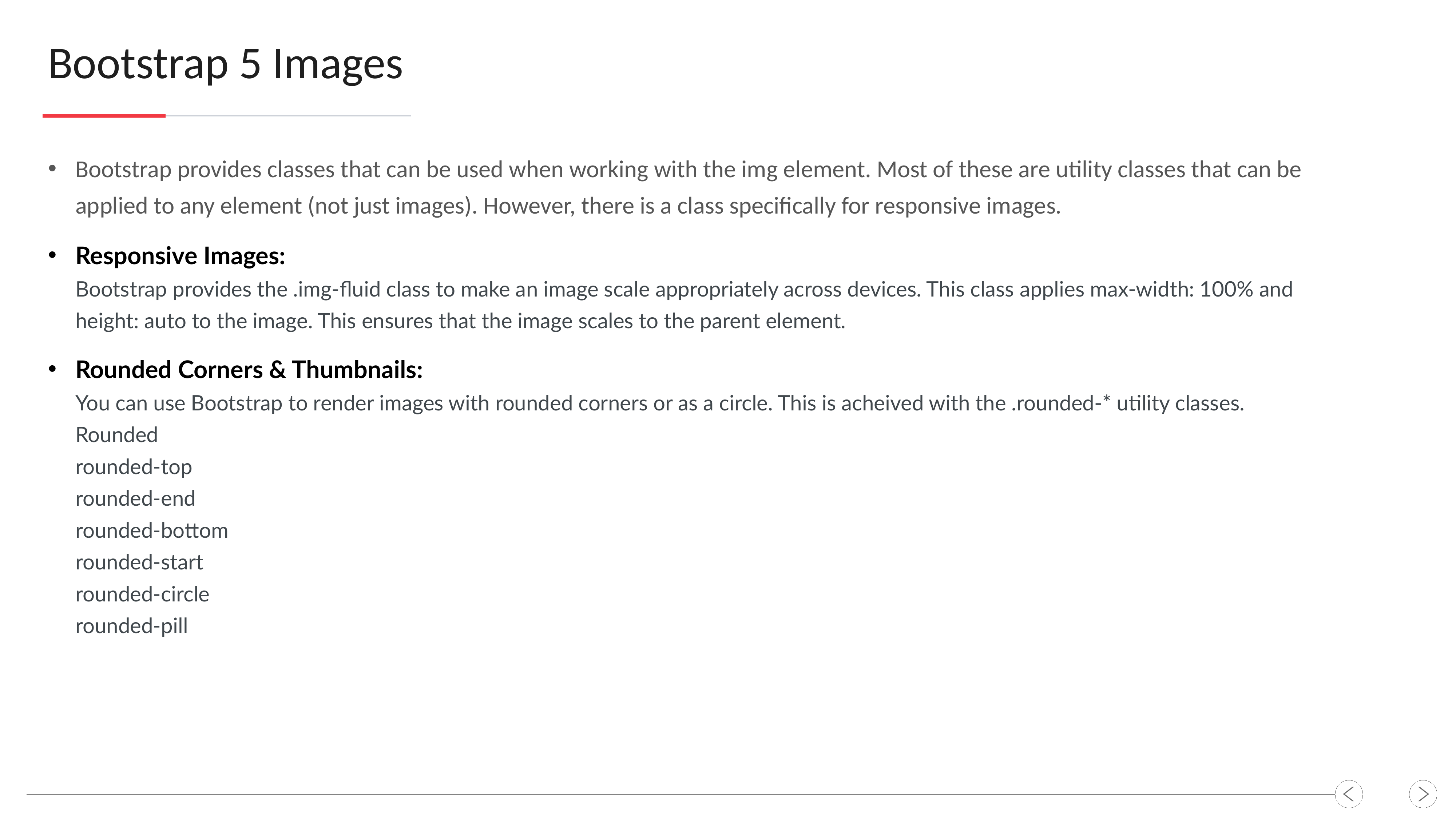

Bootstrap 5 Images
Bootstrap provides classes that can be used when working with the img element. Most of these are utility classes that can be applied to any element (not just images). However, there is a class specifically for responsive images.
Responsive Images:
Bootstrap provides the .img-fluid class to make an image scale appropriately across devices. This class applies max-width: 100% and height: auto to the image. This ensures that the image scales to the parent element.
Rounded Corners & Thumbnails:
You can use Bootstrap to render images with rounded corners or as a circle. This is acheived with the .rounded-* utility classes.
Rounded
rounded-top
rounded-end
rounded-bottom
rounded-start
rounded-circle
rounded-pill